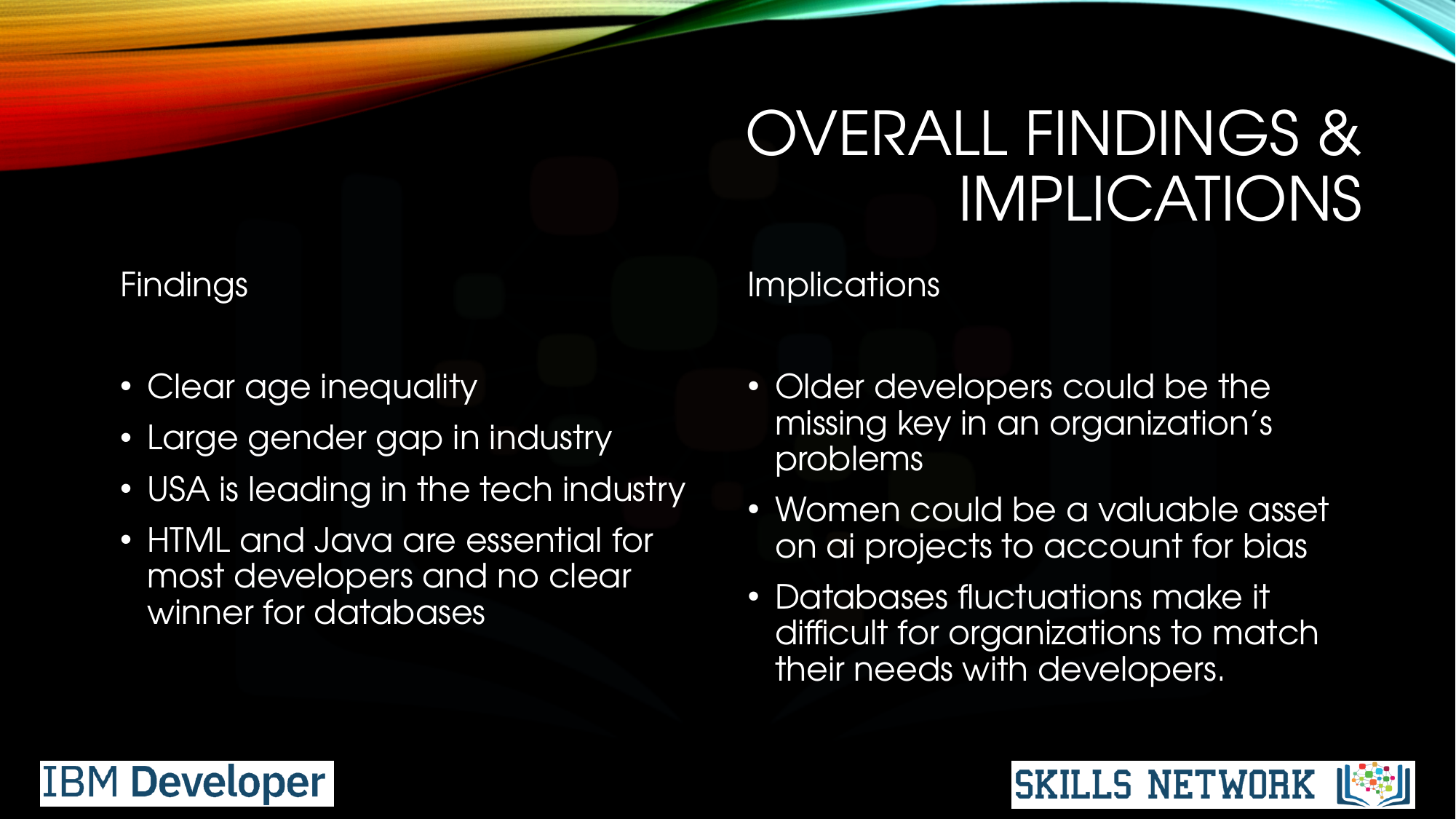

# OVERALL FINDINGS & IMPLICATIONS
Findings

Clear age inequality
Large gender gap in industry
USA is leading in the tech industry
HTML and Java are essential for most developers and no clear winner for databases
Implications

Older developers could be the missing key in an organization’s problems
Women could be a valuable asset on ai projects to account for bias
Databases fluctuations make it difficult for organizations to match their needs with developers.